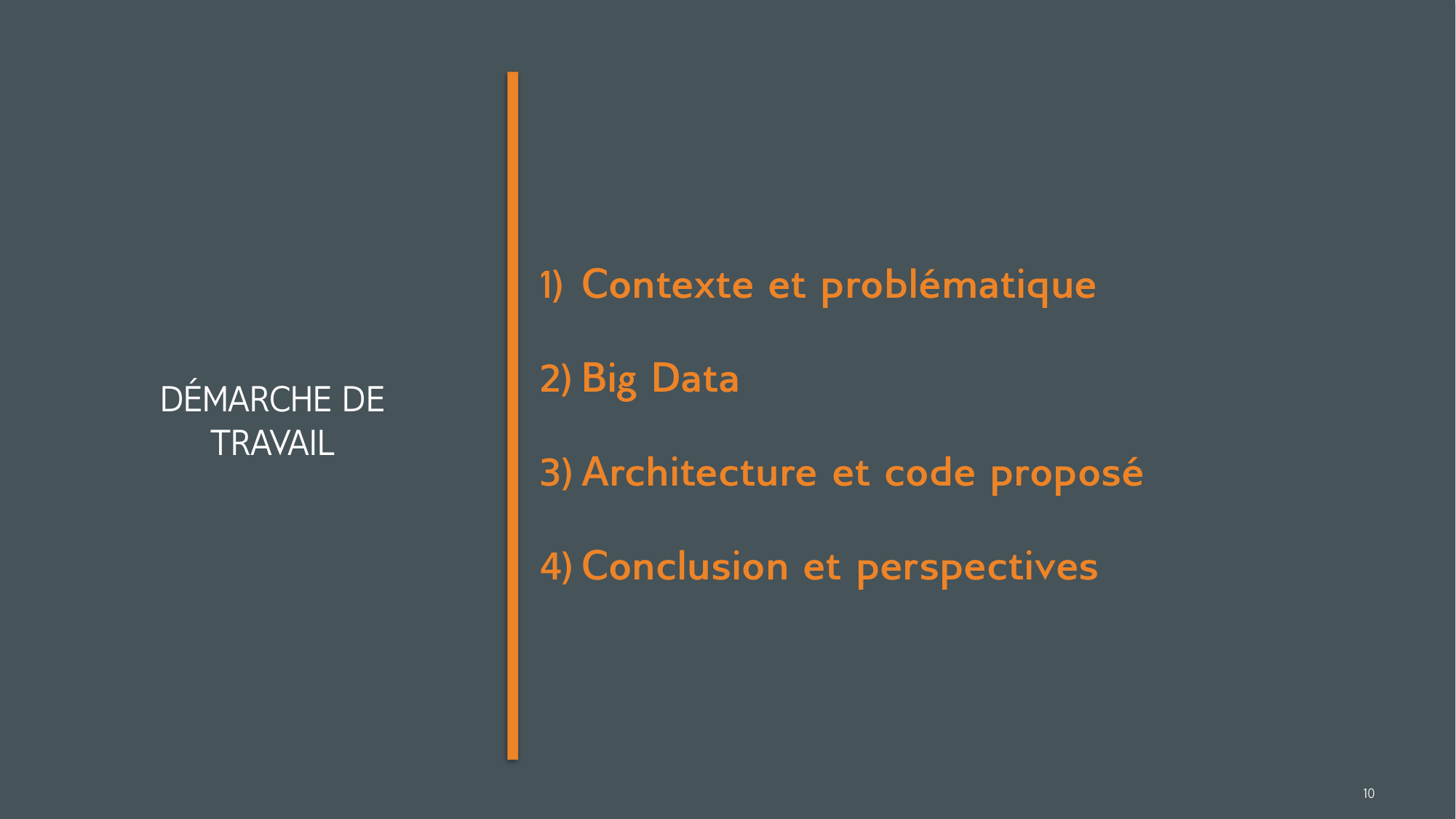

Contexte et problématique
Big Data
Architecture et code proposé
Conclusion et perspectives
Démarche de travail
10